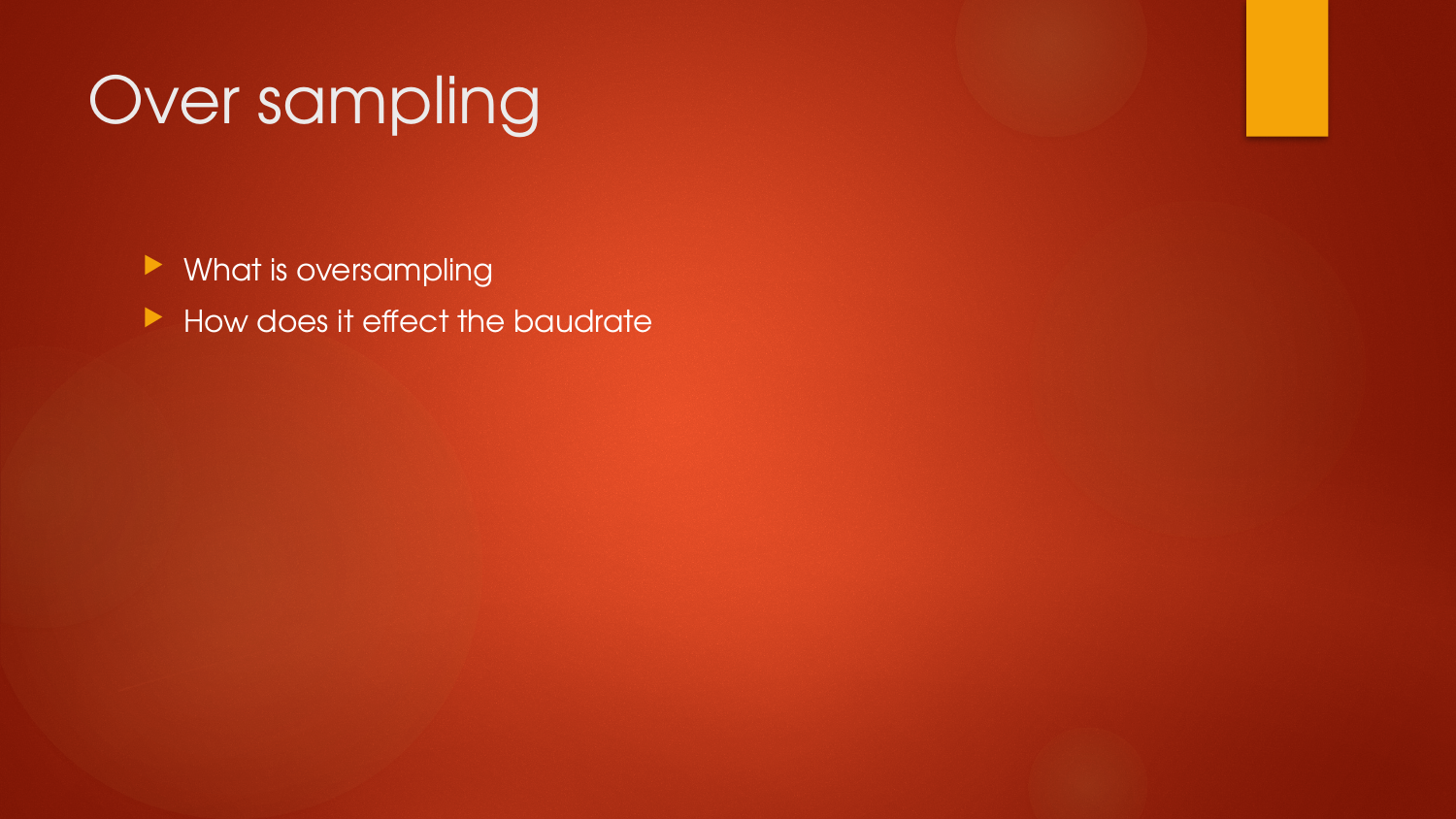

# Over sampling
What is oversampling
How does it effect the baudrate